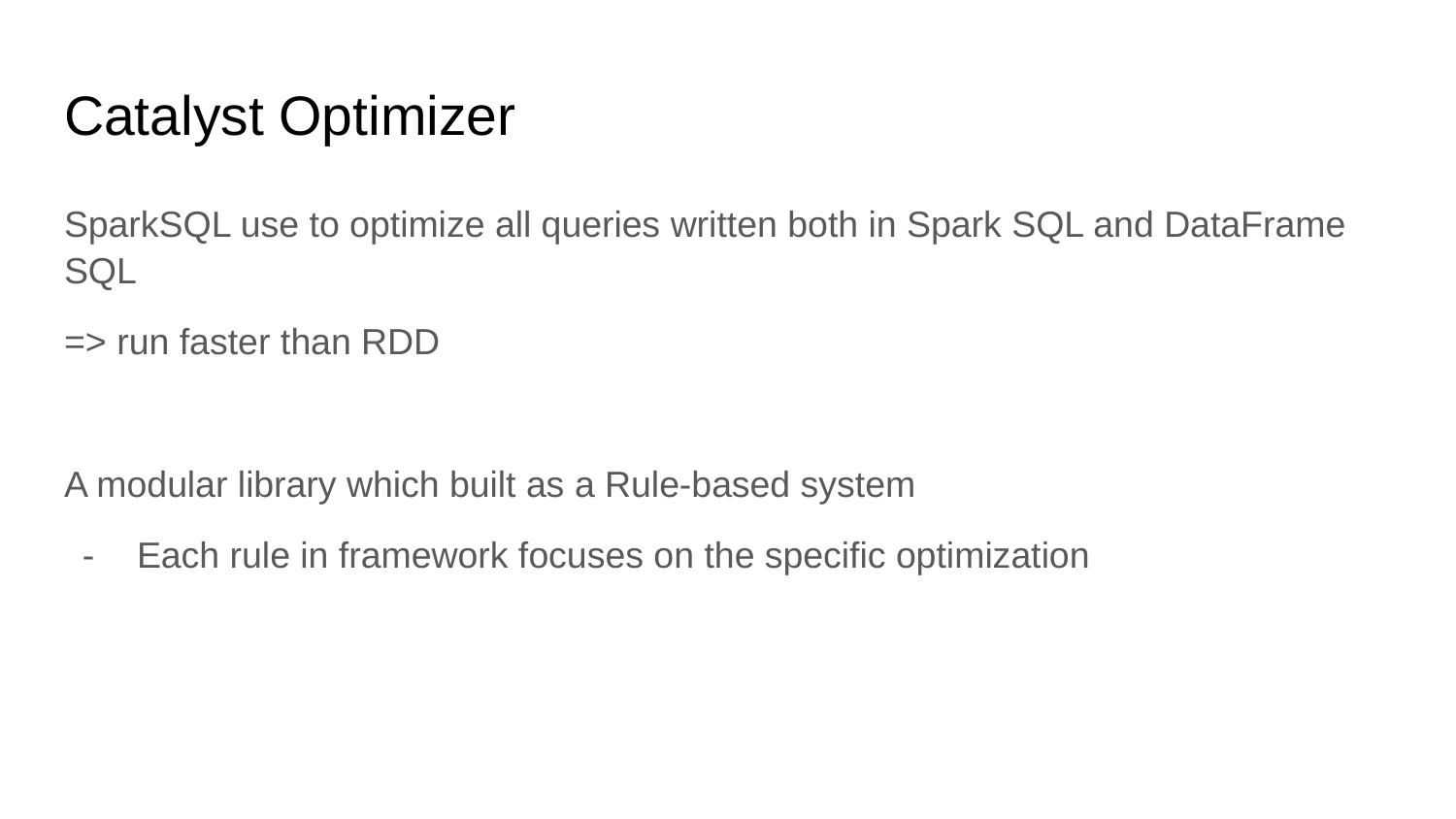

# Catalyst Optimizer
SparkSQL use to optimize all queries written both in Spark SQL and DataFrame SQL
=> run faster than RDD

A modular library which built as a Rule-based system
Each rule in framework focuses on the specific optimization